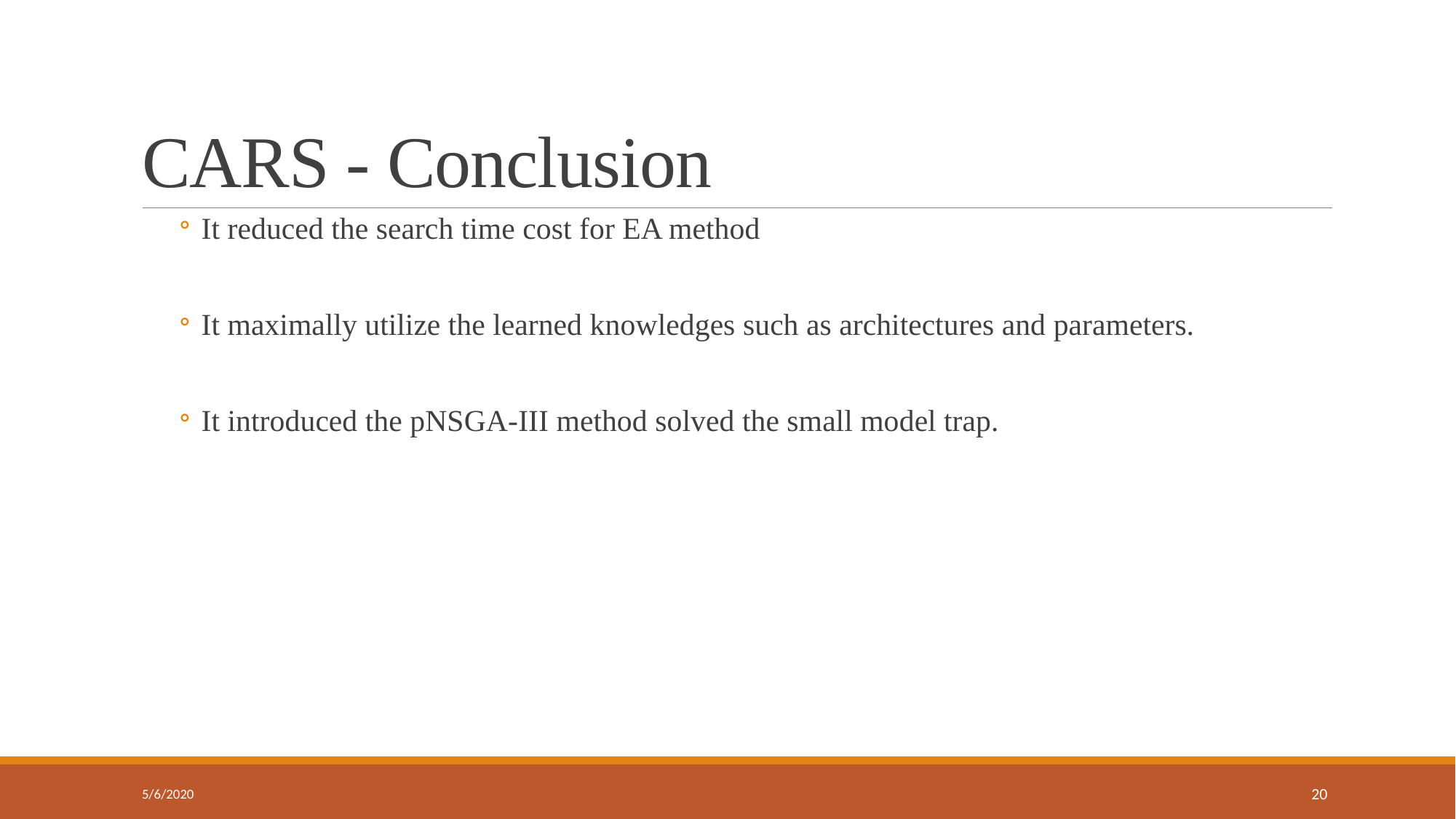

# CARS - Conclusion
It reduced the search time cost for EA method

It maximally utilize the learned knowledges such as architectures and parameters.

It introduced the pNSGA-III method solved the small model trap.
5/6/2020
20